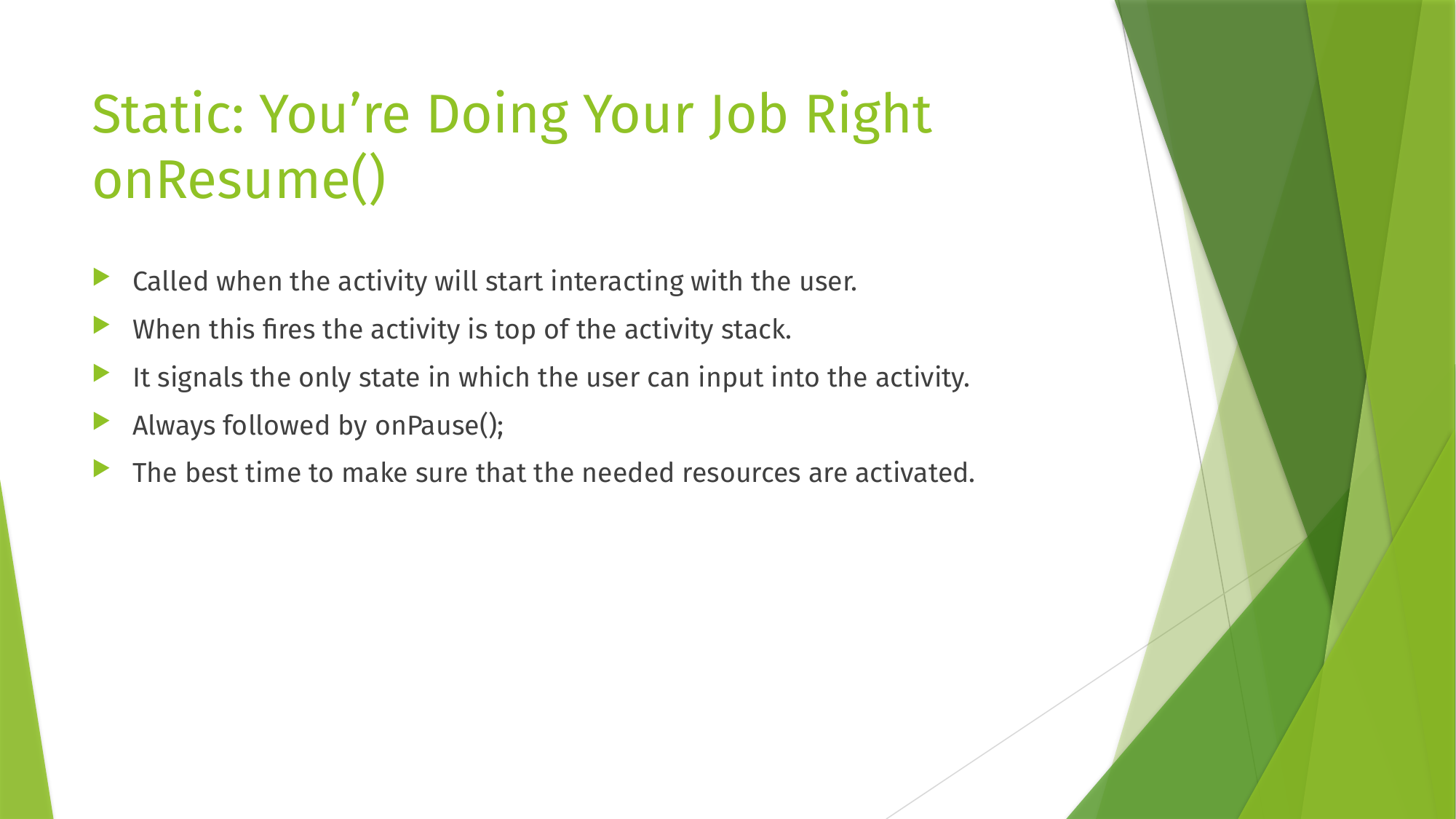

# Static: You’re Doing Your Job Right onResume()
Called when the activity will start interacting with the user.
When this fires the activity is top of the activity stack.
It signals the only state in which the user can input into the activity.
Always followed by onPause();
The best time to make sure that the needed resources are activated.